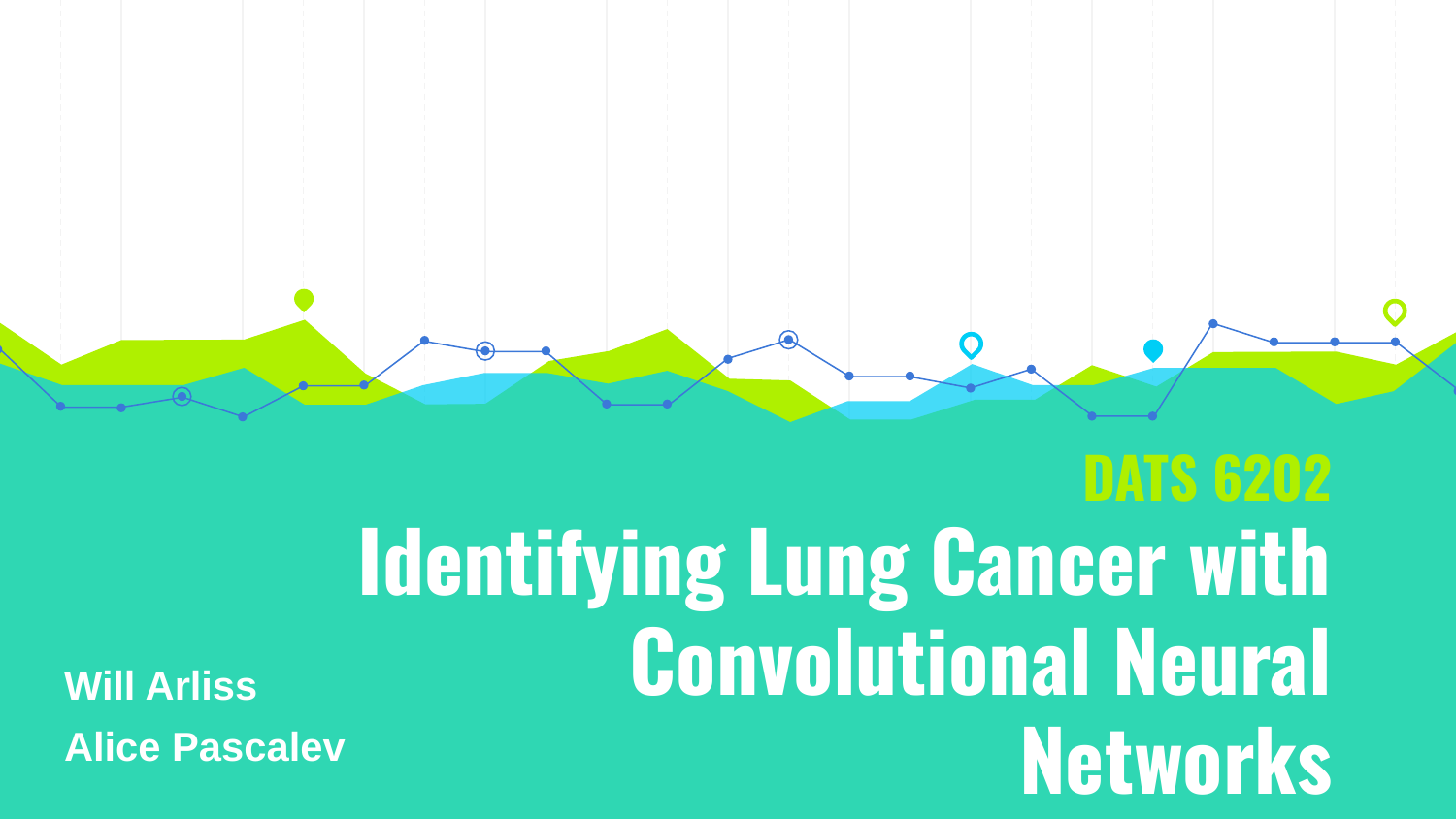

# DATS 6202
Identifying Lung Cancer with Convolutional Neural Networks
Will Arliss
Alice Pascalev